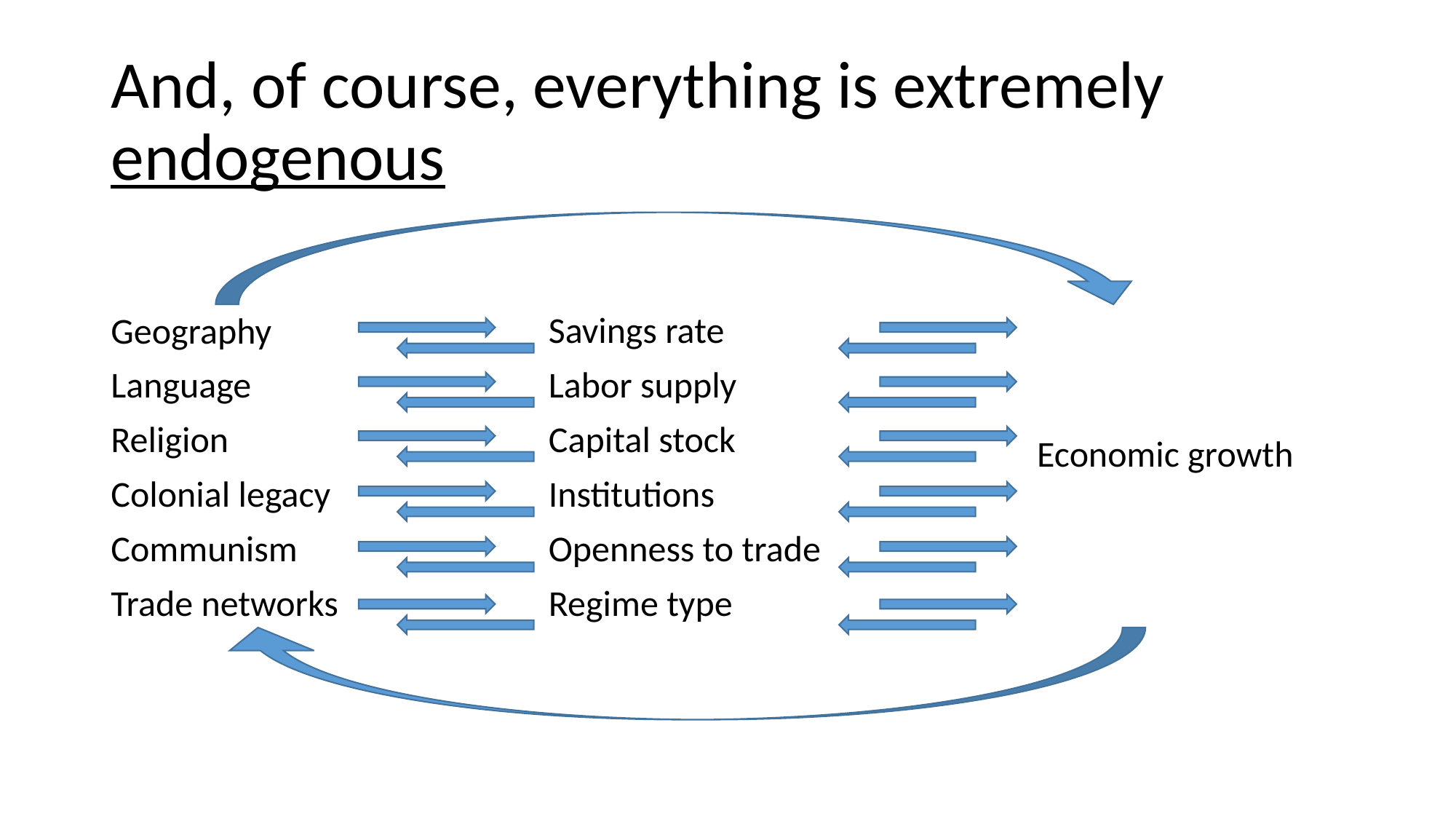

# And, of course, everything is extremely endogenous

Geography
Language
Religion
Colonial legacy
Communism
Trade networks
Savings rate
Labor supply
Capital stock
Institutions
Openness to trade
Regime type

Economic growth